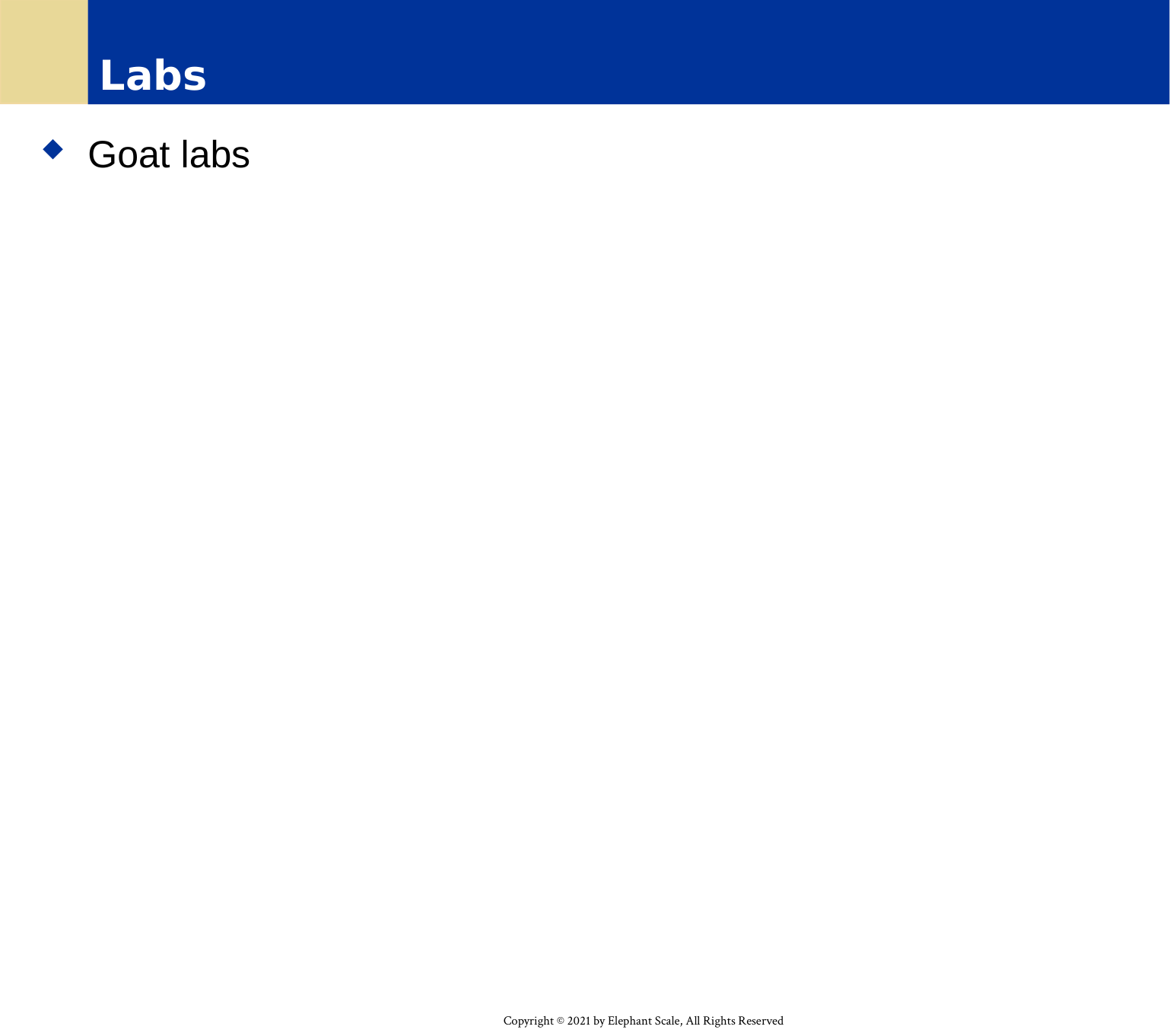

# Labs
 Goat labs
Copyright © 2021 by Elephant Scale, All Rights Reserved